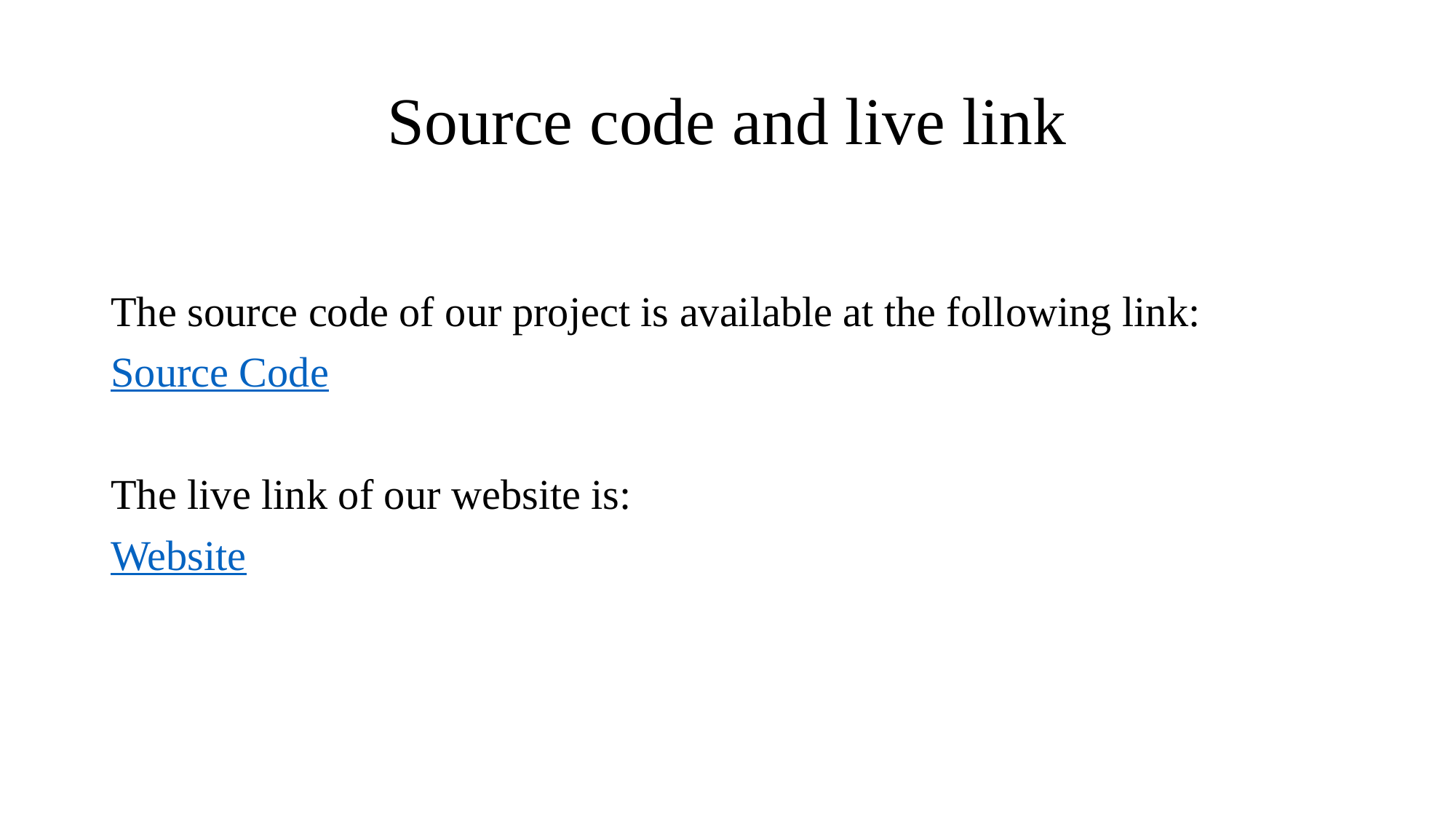

# Source code and live link

The source code of our project is available at the following link:
Source Code

The live link of our website is:
Website